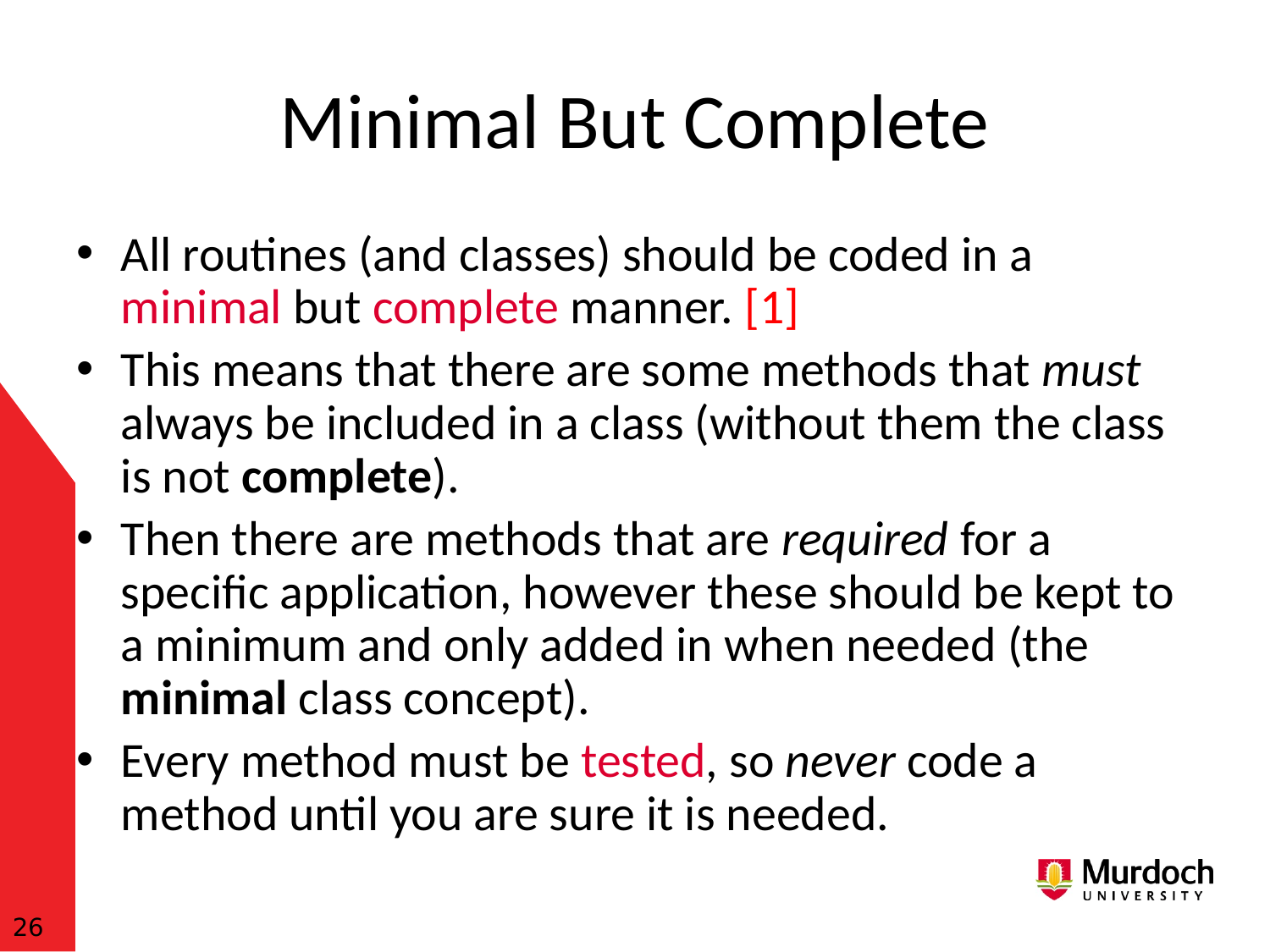

# Minimal But Complete
All routines (and classes) should be coded in a minimal but complete manner. [1]
This means that there are some methods that must always be included in a class (without them the class is not complete).
Then there are methods that are required for a specific application, however these should be kept to a minimum and only added in when needed (the minimal class concept).
Every method must be tested, so never code a method until you are sure it is needed.
26